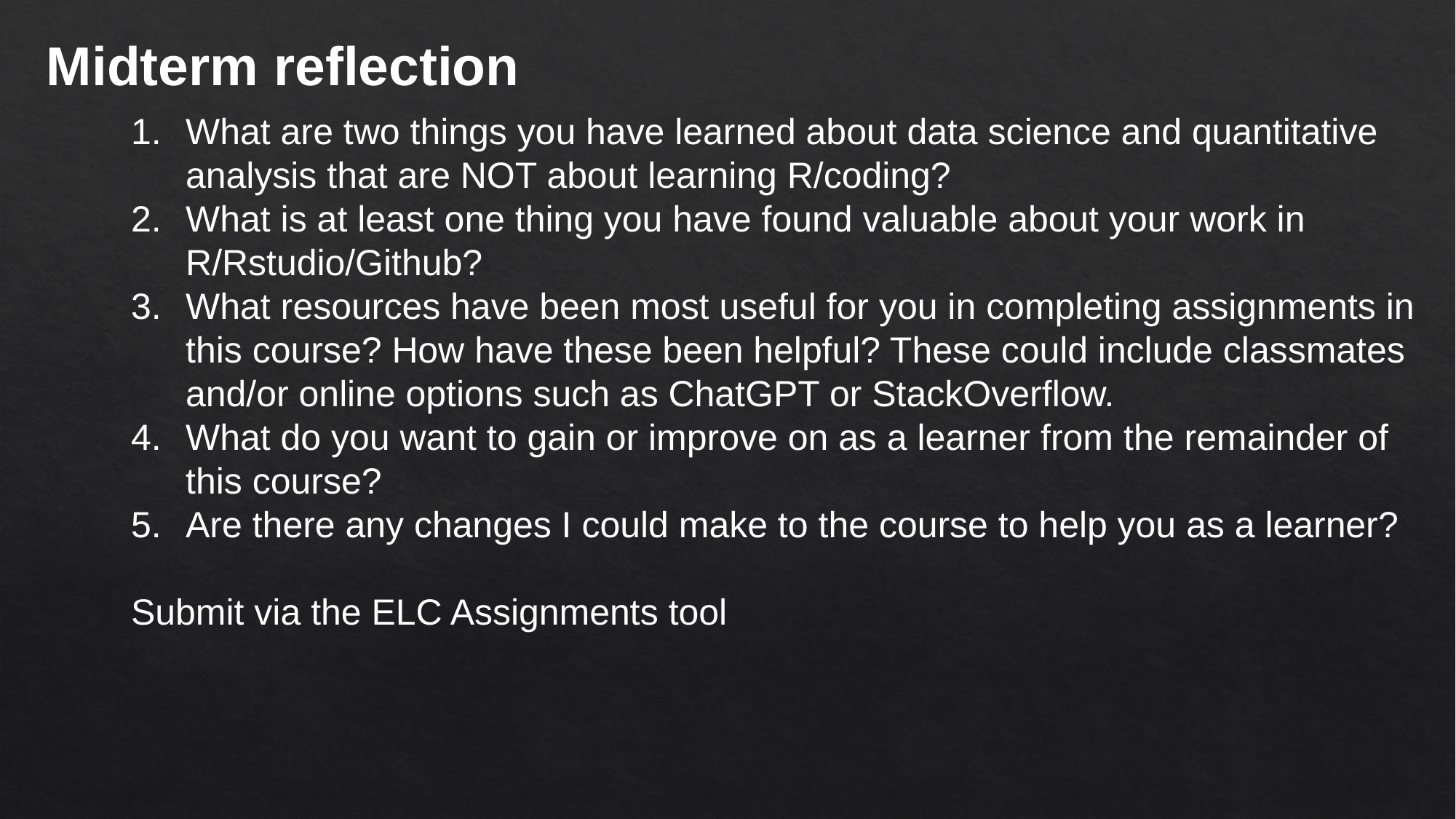

Midterm reflection
What are two things you have learned about data science and quantitative analysis that are NOT about learning R/coding?
What is at least one thing you have found valuable about your work in R/Rstudio/Github?
What resources have been most useful for you in completing assignments in this course? How have these been helpful? These could include classmates and/or online options such as ChatGPT or StackOverflow.
What do you want to gain or improve on as a learner from the remainder of this course?
Are there any changes I could make to the course to help you as a learner?
Submit via the ELC Assignments tool